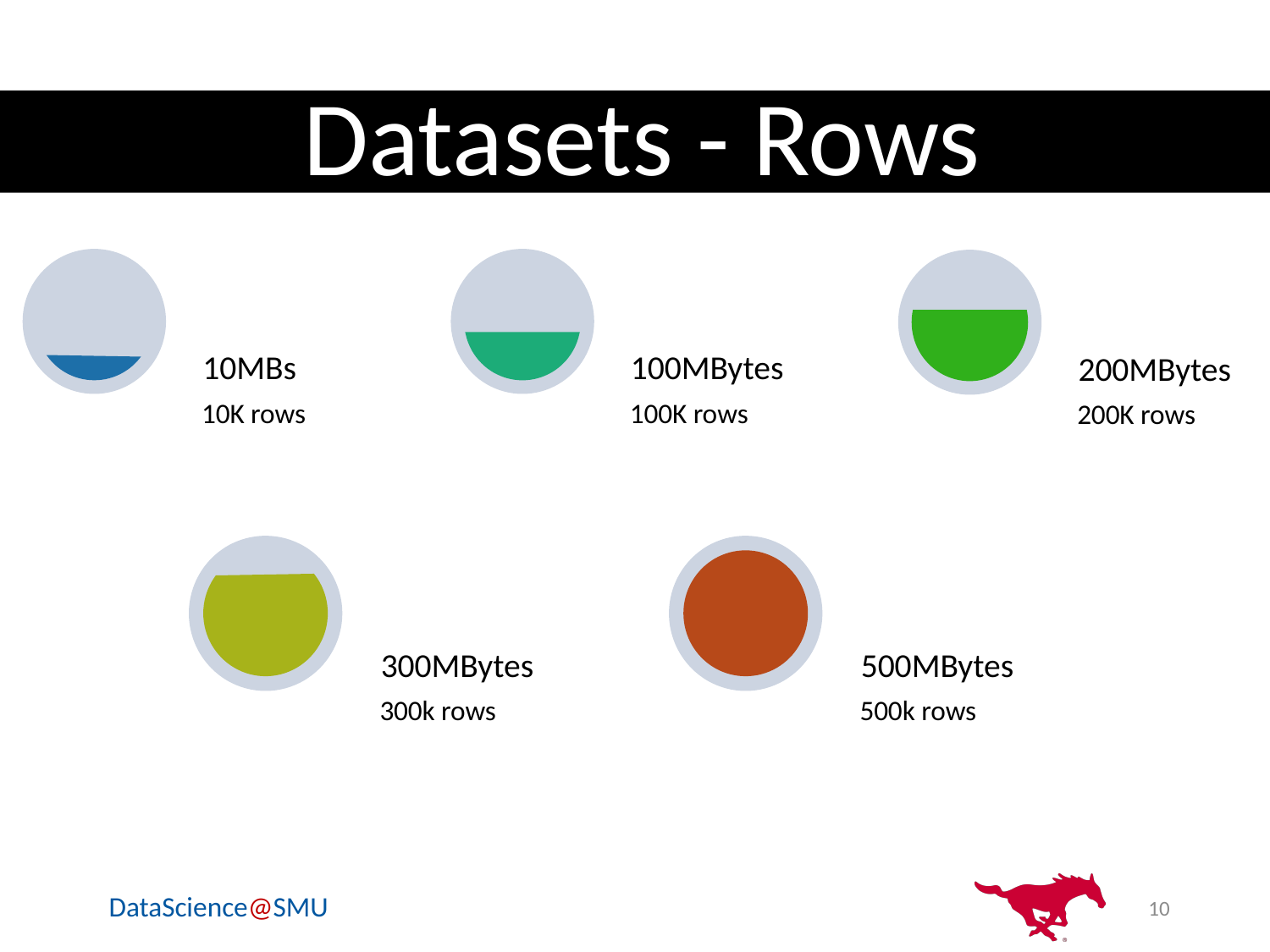

# Datasets - Rows

10MBs

10K rows

100MBytes

100K rows

200MBytes

200K rows

300MBytes

300k rows

500MBytes

500k rows
10